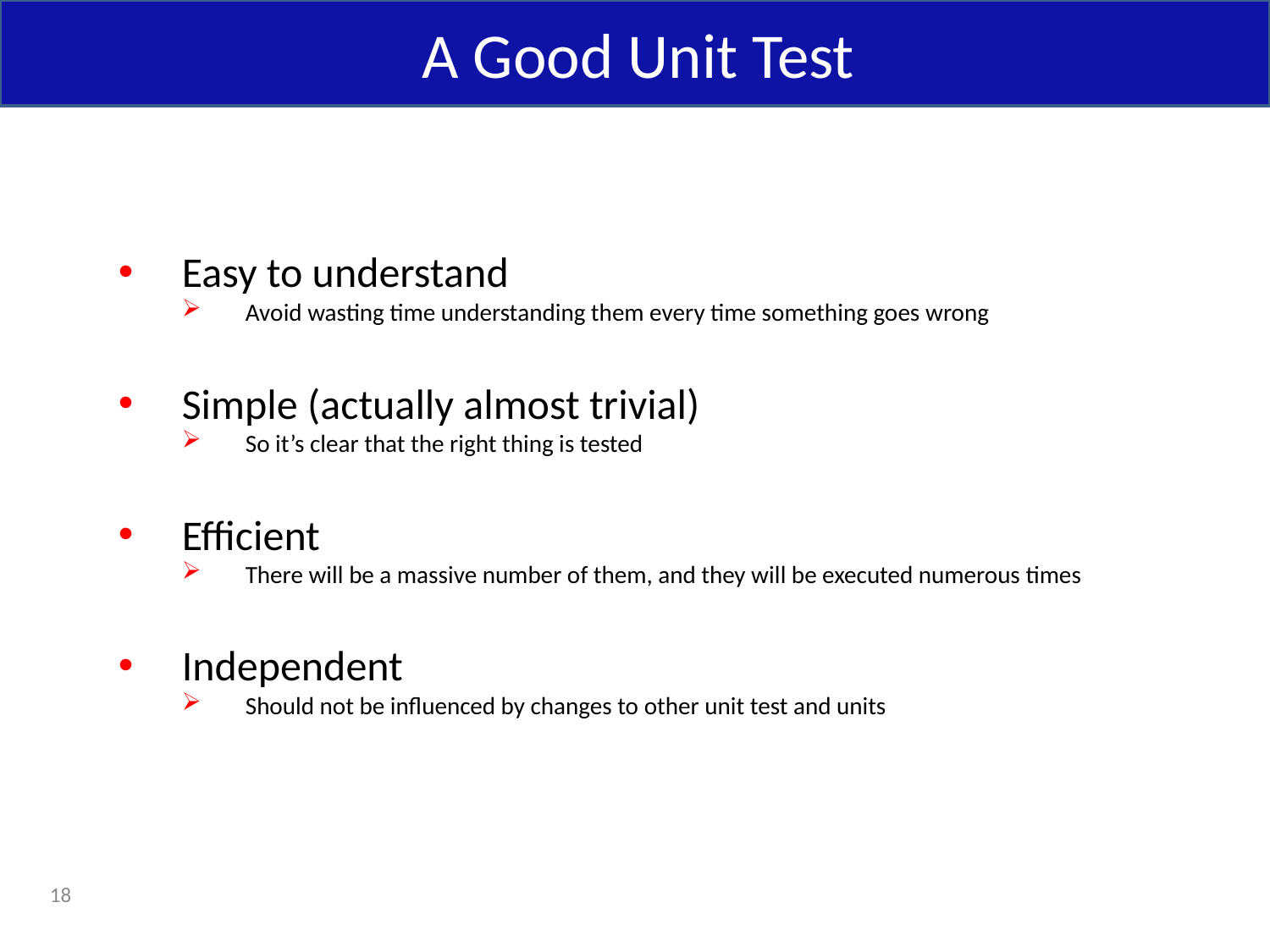

A Good Unit Test

Easy to understand
Avoid wasting time understanding them every time something goes wrong

Simple (actually almost trivial)
So it’s clear that the right thing is tested

Efficient
There will be a massive number of them, and they will be executed numerous times

Independent
Should not be influenced by changes to other unit test and units

18